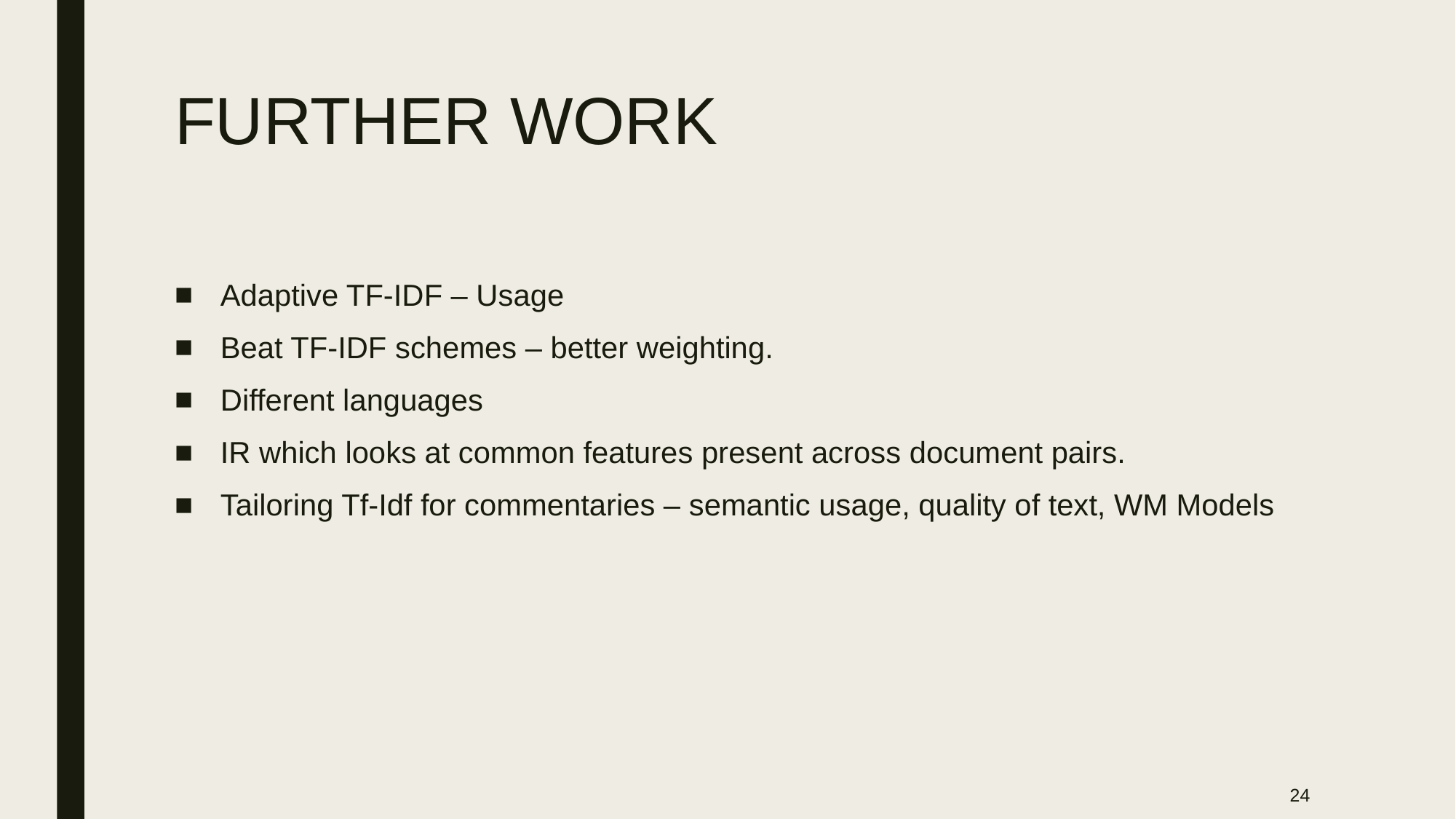

# FURTHER WORK
Adaptive TF-IDF – Usage
Beat TF-IDF schemes – better weighting.
Different languages
IR which looks at common features present across document pairs.
Tailoring Tf-Idf for commentaries – semantic usage, quality of text, WM Models

24